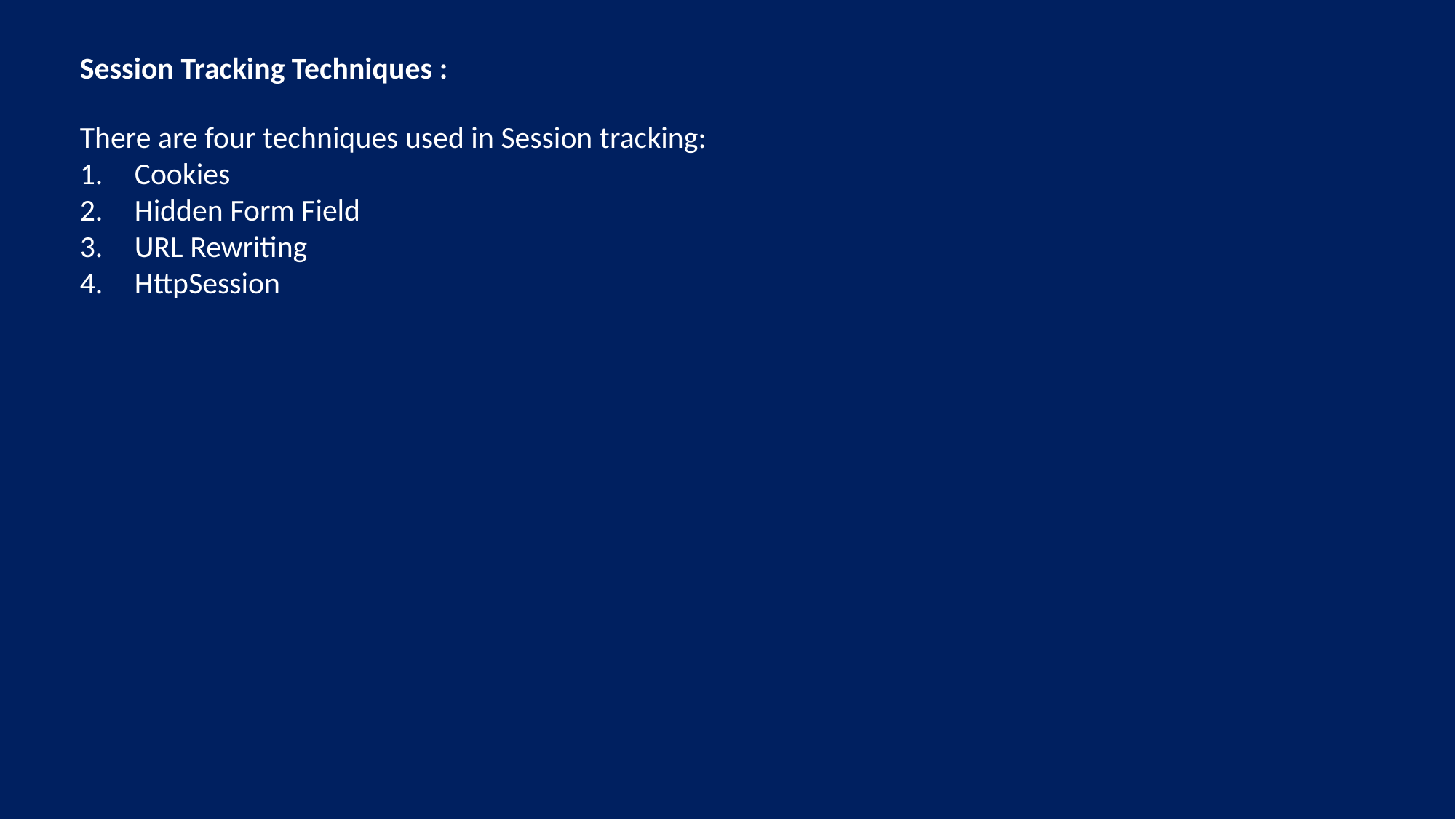

Session Tracking Techniques :

There are four techniques used in Session tracking:
Cookies
Hidden Form Field
URL Rewriting
HttpSession